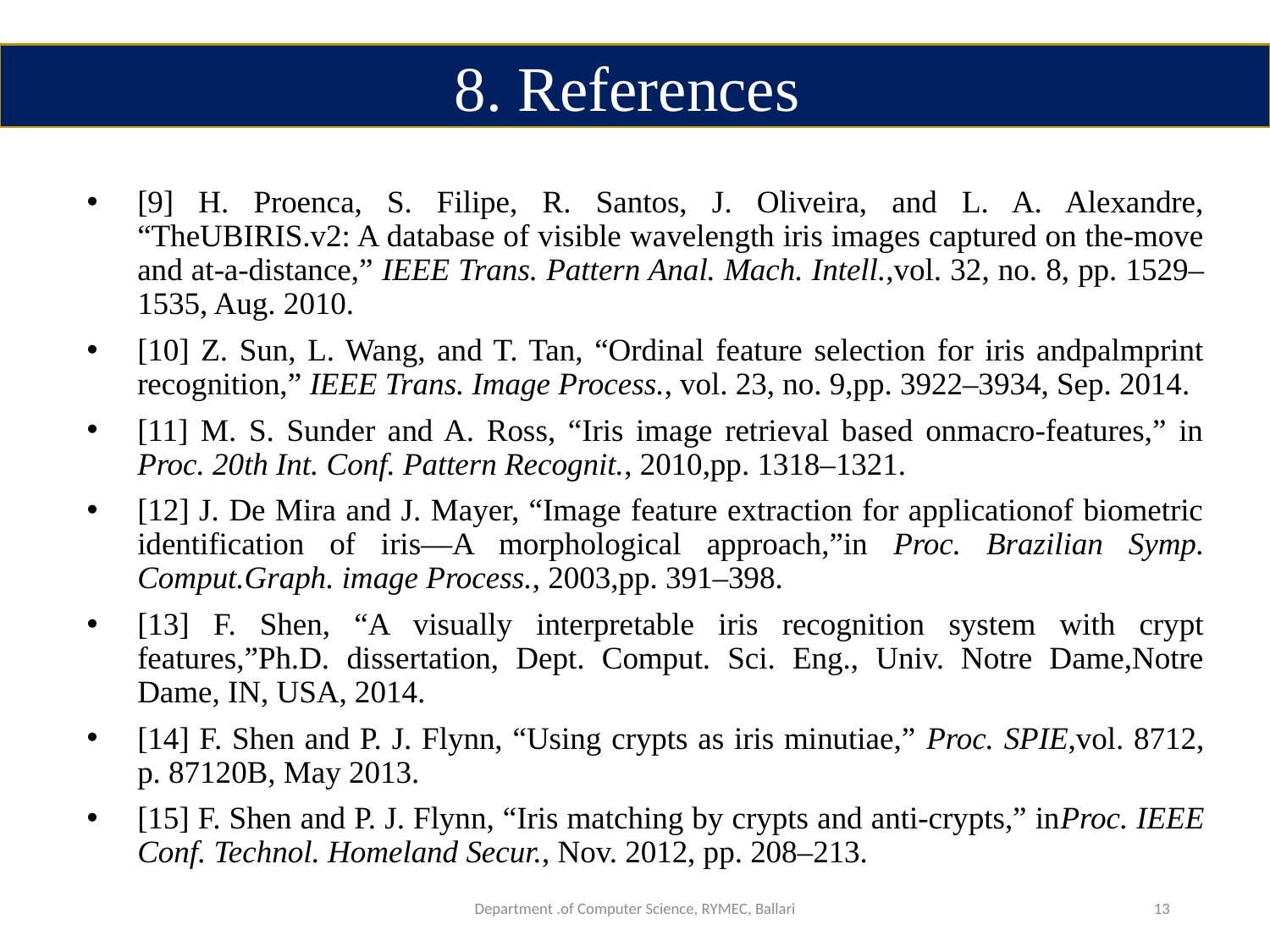

8. References

[9] H. Proenca, S. Filipe, R. Santos, J. Oliveira, and L. A. Alexandre, “TheUBIRIS.v2: A database of visible wavelength iris images captured on the-move and at-a-distance,” IEEE Trans. Pattern Anal. Mach. Intell.,vol. 32, no. 8, pp. 1529–1535, Aug. 2010.
[10] Z. Sun, L. Wang, and T. Tan, “Ordinal feature selection for iris andpalmprint recognition,” IEEE Trans. Image Process., vol. 23, no. 9,pp. 3922–3934, Sep. 2014.
[11] M. S. Sunder and A. Ross, “Iris image retrieval based onmacro-features,” in Proc. 20th Int. Conf. Pattern Recognit., 2010,pp. 1318–1321.
[12] J. De Mira and J. Mayer, “Image feature extraction for applicationof biometric identification of iris—A morphological approach,”in Proc. Brazilian Symp. Comput.Graph. image Process., 2003,pp. 391–398.
[13] F. Shen, “A visually interpretable iris recognition system with crypt features,”Ph.D. dissertation, Dept. Comput. Sci. Eng., Univ. Notre Dame,Notre Dame, IN, USA, 2014.
[14] F. Shen and P. J. Flynn, “Using crypts as iris minutiae,” Proc. SPIE,vol. 8712, p. 87120B, May 2013.
[15] F. Shen and P. J. Flynn, “Iris matching by crypts and anti-crypts,” inProc. IEEE Conf. Technol. Homeland Secur., Nov. 2012, pp. 208–213.

Department .of Computer Science, RYMEC, Ballari
13